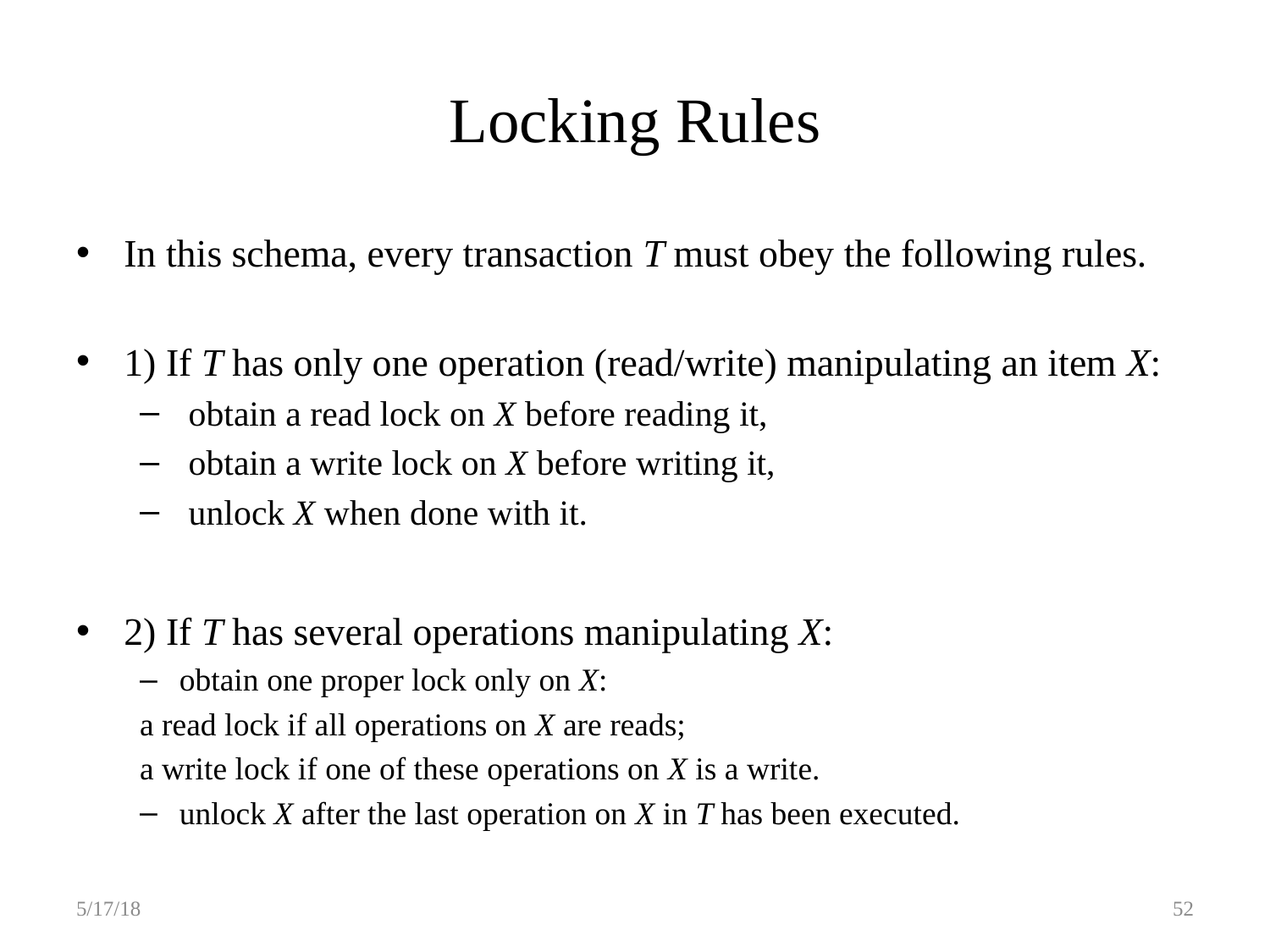

# Locking Rules
In this schema, every transaction T must obey the following rules.

1) If T has only one operation (read/write) manipulating an item X:
 obtain a read lock on X before reading it,
 obtain a write lock on X before writing it,
 unlock X when done with it.

2) If T has several operations manipulating X:
obtain one proper lock only on X:
a read lock if all operations on X are reads;
a write lock if one of these operations on X is a write.
unlock X after the last operation on X in T has been executed.
5/17/18
52